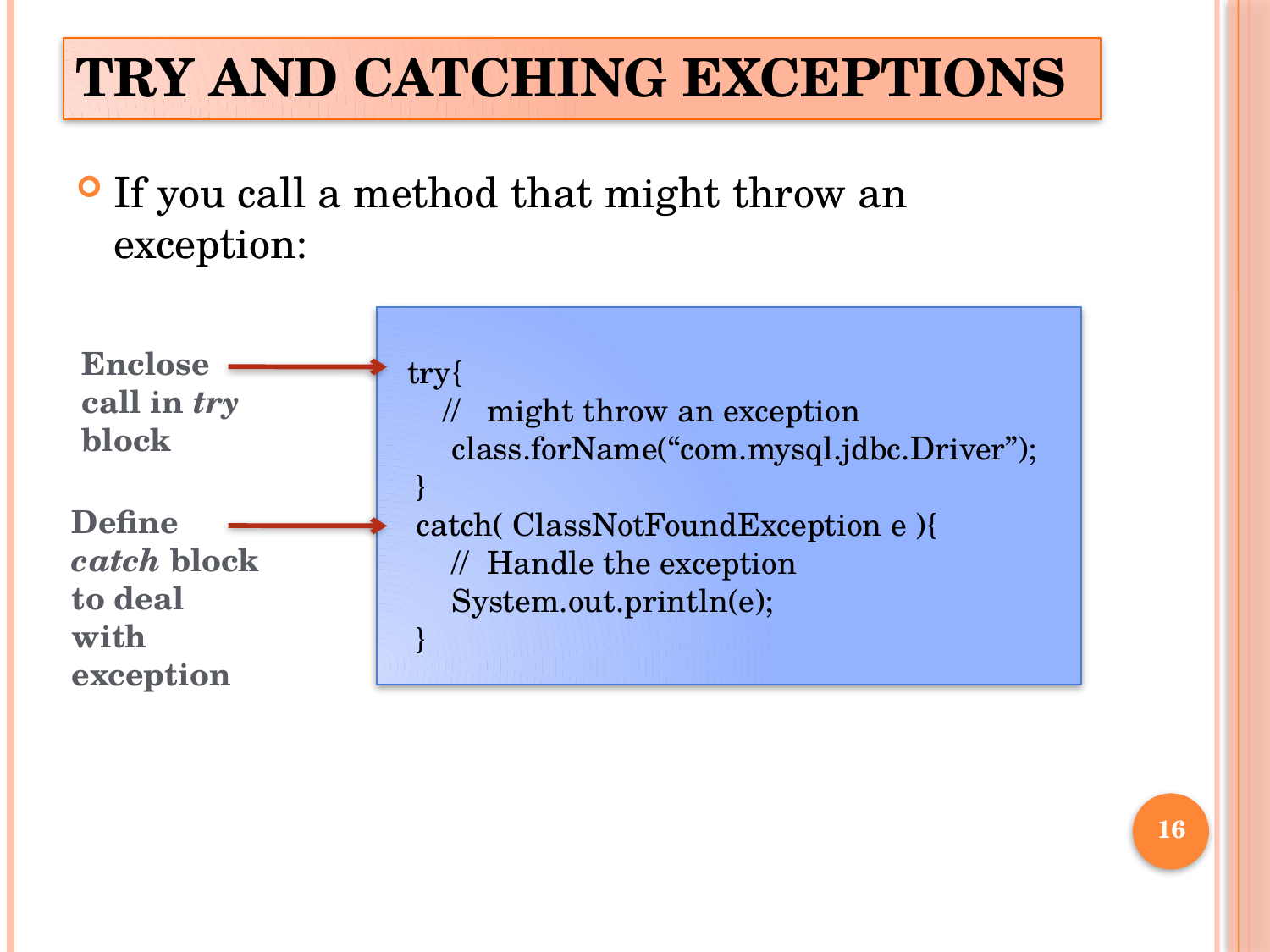

# Try and Catching Exceptions
If you call a method that might throw an exception:

  try{
      //   might throw an exception
       class.forName(“com.mysql.jdbc.Driver”);
   }
   catch( ClassNotFoundException e ){
       //  Handle the exception
       System.out.println(e);
   }

Enclose call in try block
Define catch block to deal with exception
16